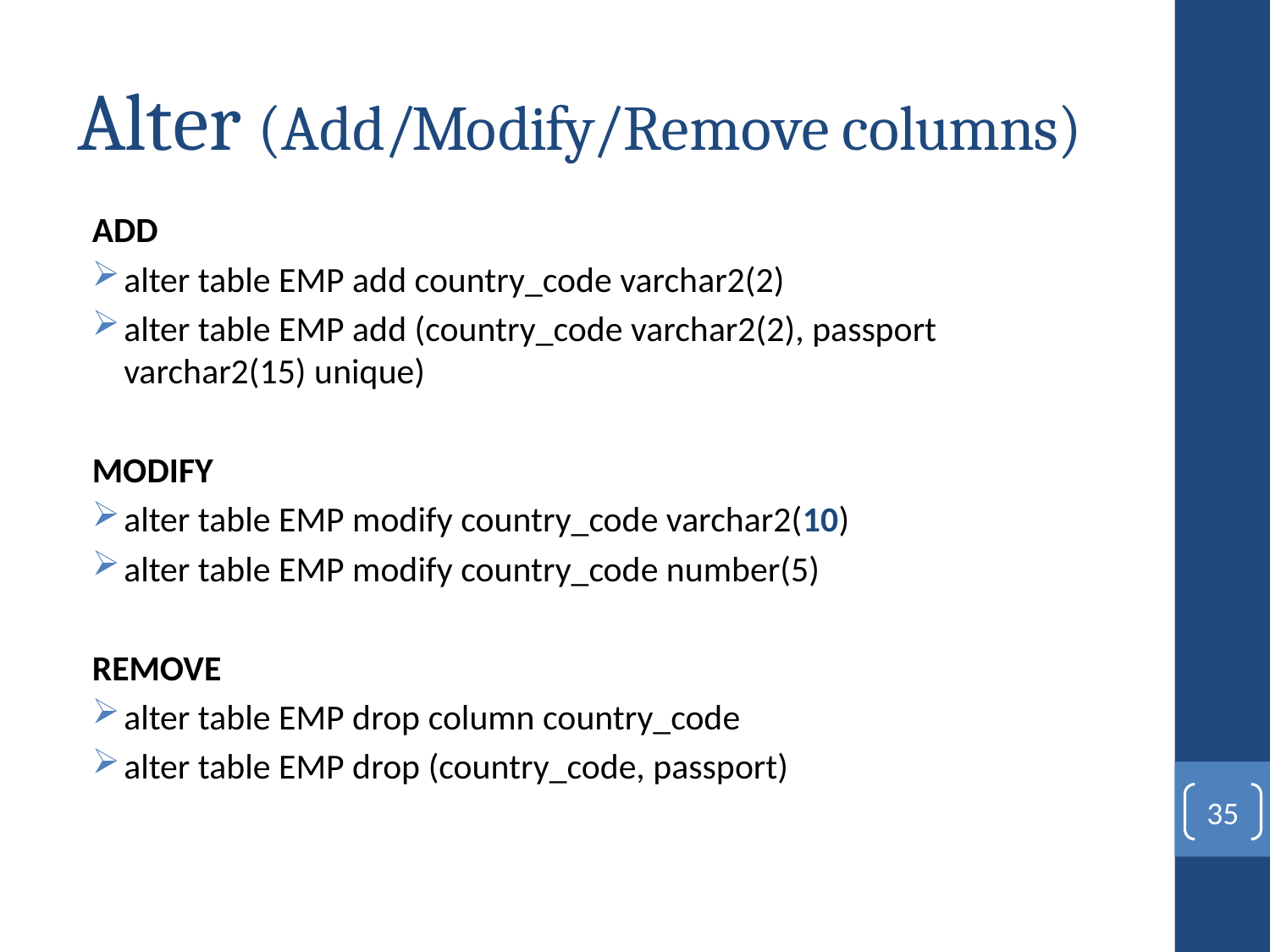

# Alter (Add/Modify/Remove columns)
ADD
alter table EMP add country_code varchar2(2)
alter table EMP add (country_code varchar2(2), passport varchar2(15) unique)

MODIFY
alter table EMP modify country_code varchar2(10)
alter table EMP modify country_code number(5)

REMOVE
alter table EMP drop column country_code
alter table EMP drop (country_code, passport)

35